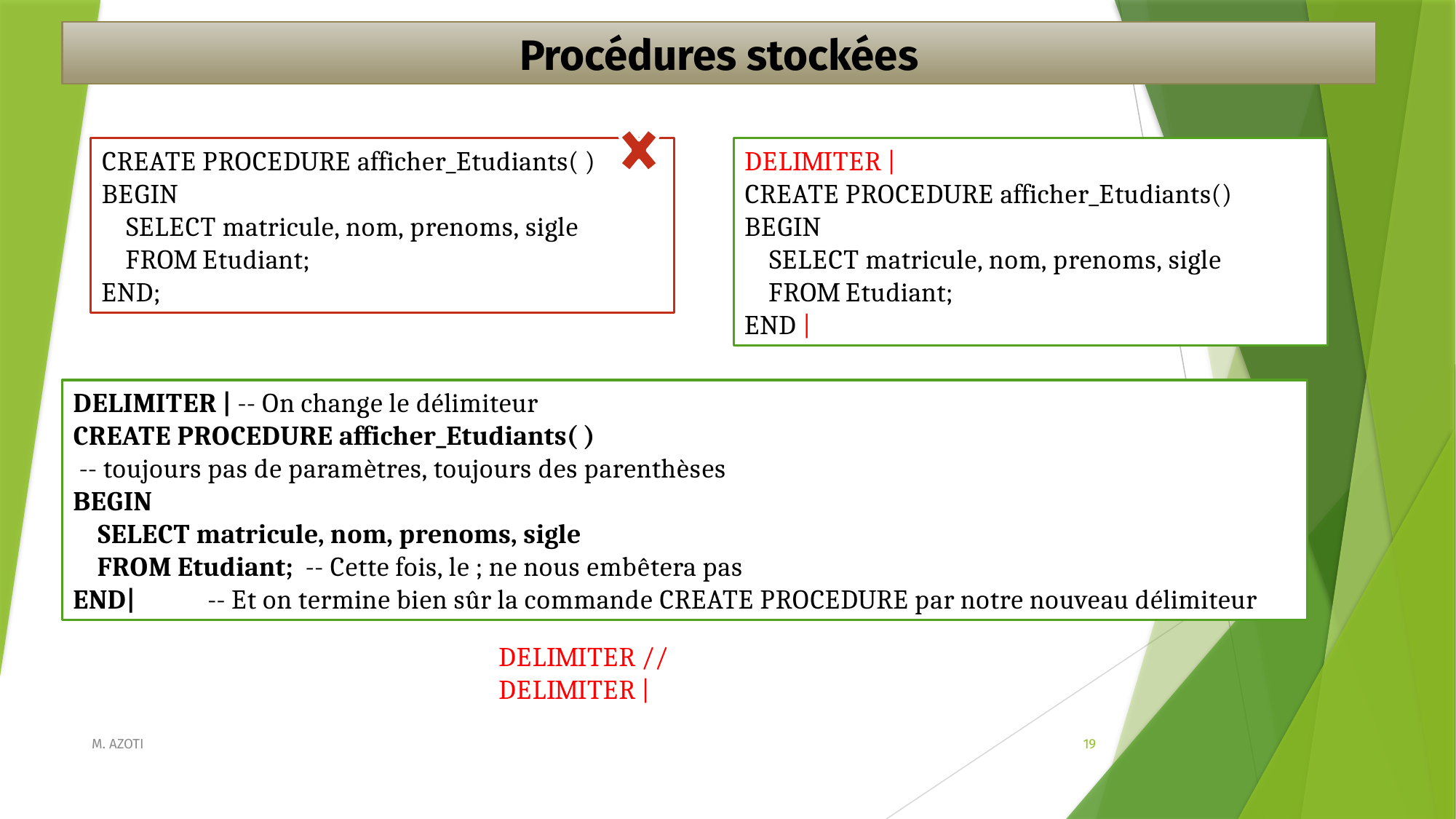

Procédures stockées

CREATE PROCEDURE afficher_Etudiants( )
BEGIN
    SELECT matricule, nom, prenoms, sigle
    FROM Etudiant;
END;
DELIMITER |
CREATE PROCEDURE afficher_Etudiants()
BEGIN
    SELECT matricule, nom, prenoms, sigle
    FROM Etudiant;
END |

DELIMITER | -- On change le délimiteur
CREATE PROCEDURE afficher_Etudiants( )
 -- toujours pas de paramètres, toujours des parenthèses
BEGIN
    SELECT matricule, nom, prenoms, sigle
    FROM Etudiant;  -- Cette fois, le ; ne nous embêtera pas
END|            -- Et on termine bien sûr la commande CREATE PROCEDURE par notre nouveau délimiteur
DELIMITER //
DELIMITER |
M. AZOTI
19